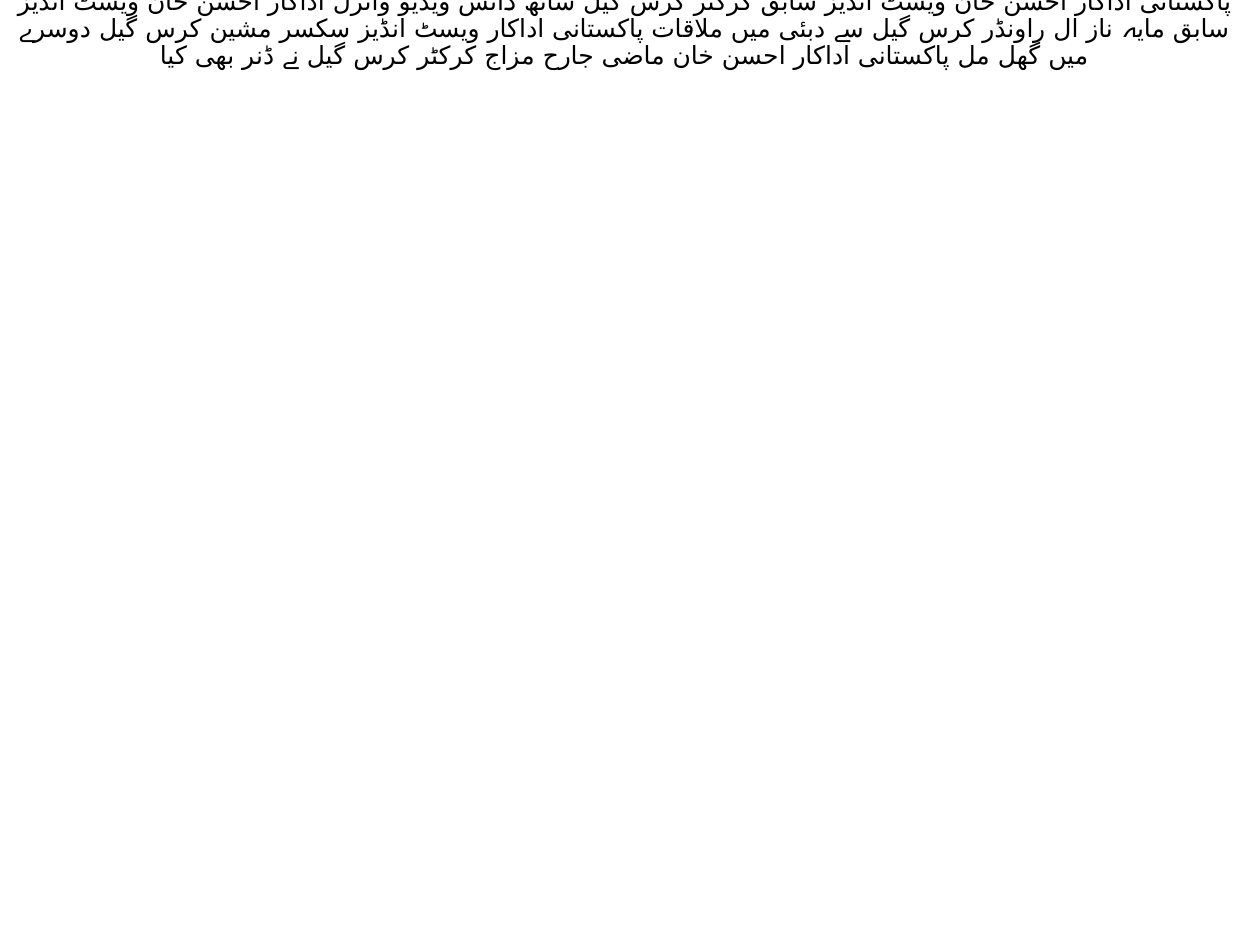

# پاکستانی اداکار احسن خان ویسٹ انڈیز سابق کرکٹر کرس گیل ساتھ ڈانس ویڈیو وائرل اداکار احسن خان ویسٹ انڈیز سابق مایہ ناز ال راونڈر کرس گیل سے دبئی میں ملاقات پاکستانی اداکار ویسٹ انڈیز سکسر مشین کرس گیل دوسرے میں گھل مل پاکستانی اداکار احسن خان ماضی جارح مزاج کرکٹر کرس گیل نے ڈنر بھی کیا